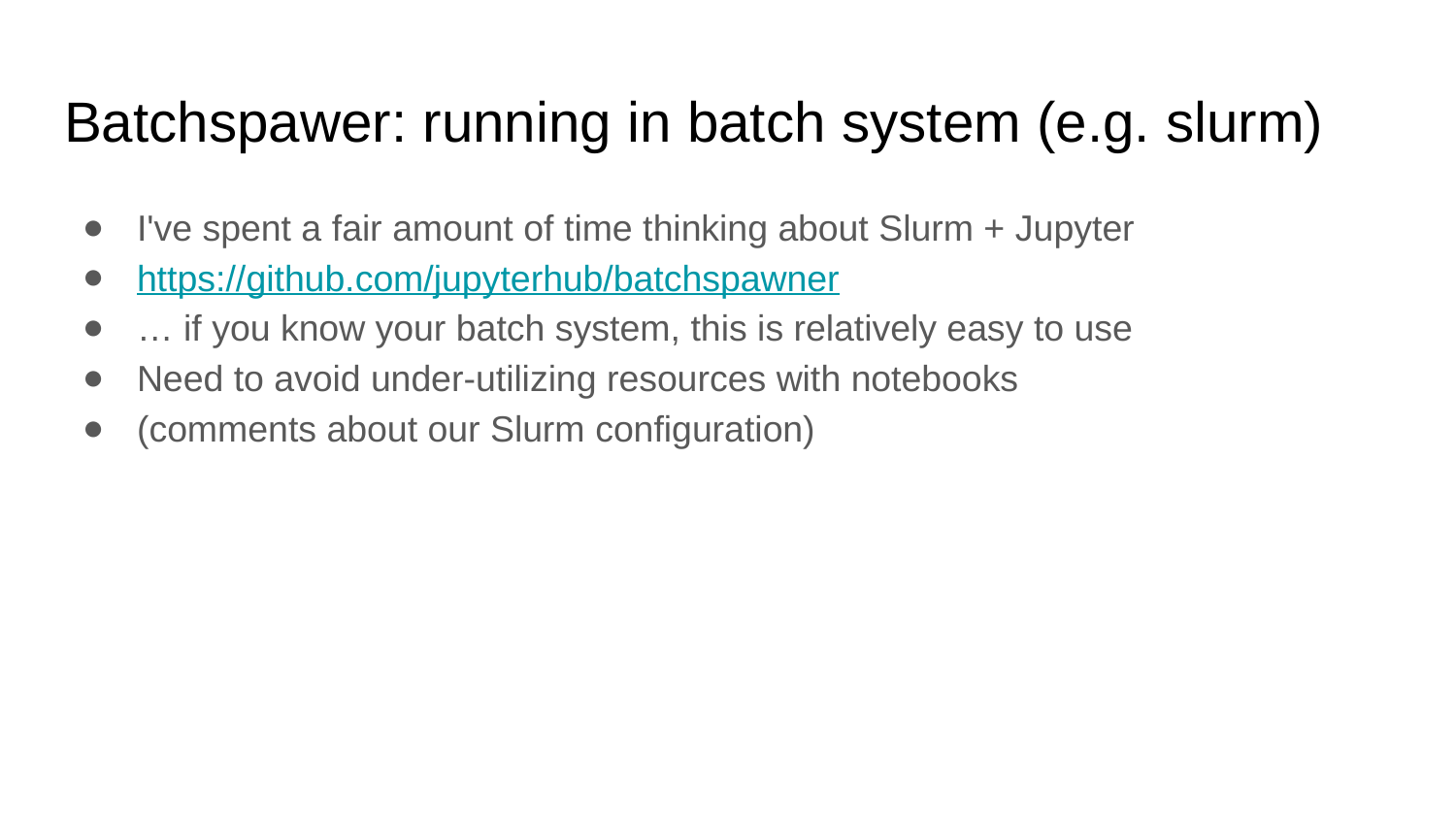

# Batchspawer: running in batch system (e.g. slurm)
I've spent a fair amount of time thinking about Slurm + Jupyter
https://github.com/jupyterhub/batchspawner
… if you know your batch system, this is relatively easy to use
Need to avoid under-utilizing resources with notebooks
(comments about our Slurm configuration)